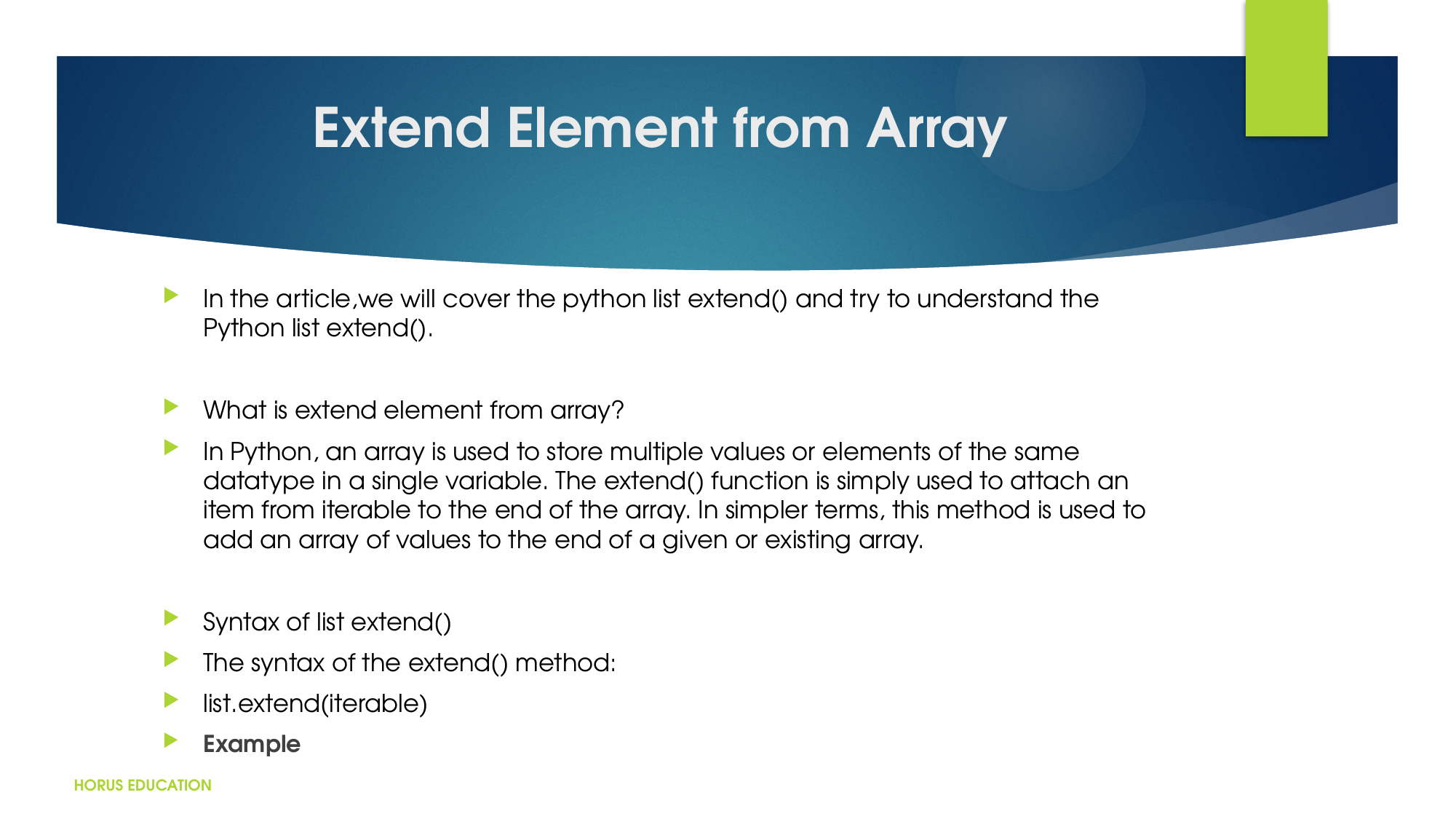

# Extend Element from Array
In the article,we will cover the python list extend() and try to understand the Python list extend().

What is extend element from array?
In Python, an array is used to store multiple values or elements of the same datatype in a single variable. The extend() function is simply used to attach an item from iterable to the end of the array. In simpler terms, this method is used to add an array of values to the end of a given or existing array.

Syntax of list extend()
The syntax of the extend() method:
list.extend(iterable)
Example

HORUS EDUCATION